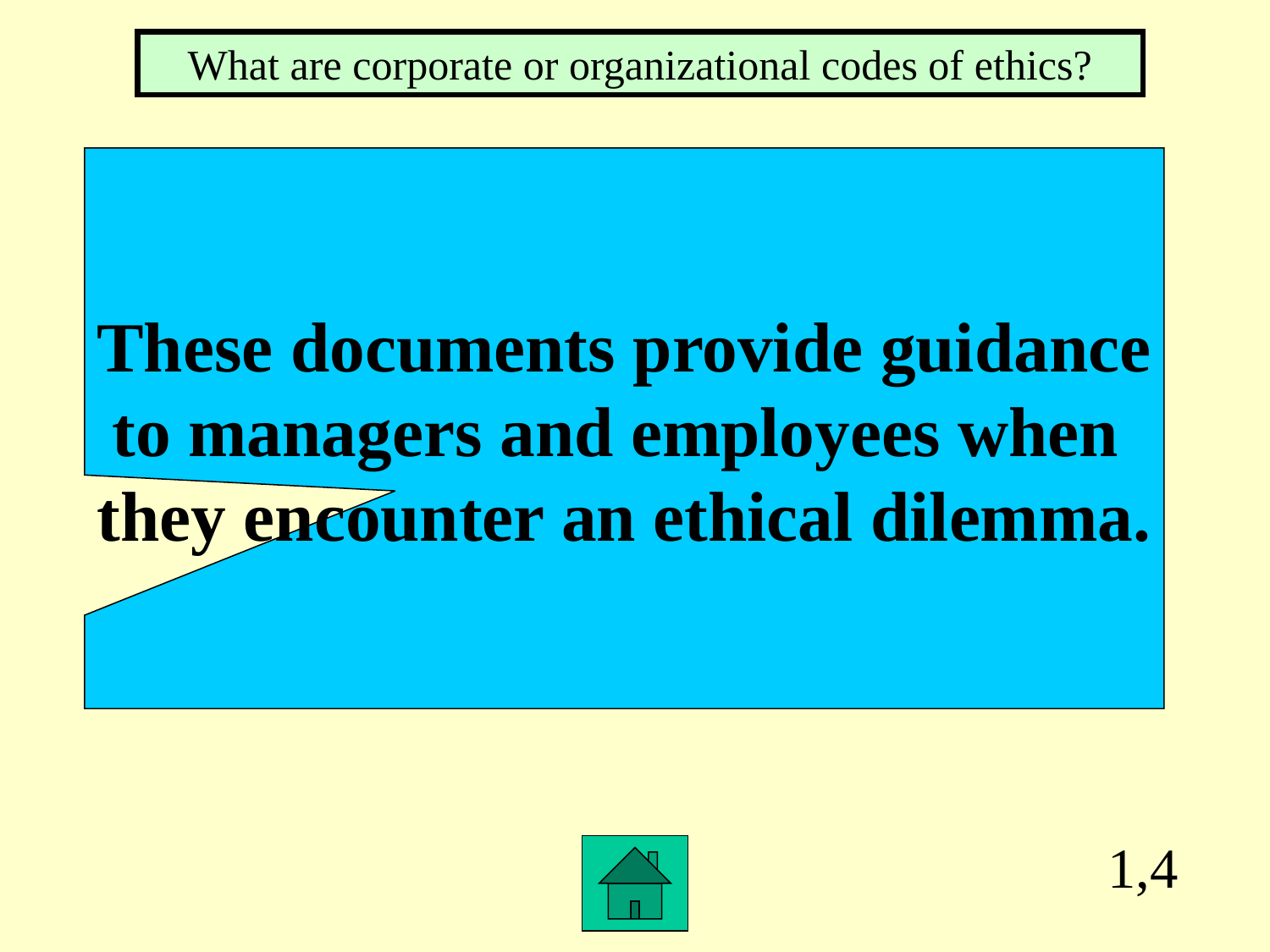

What are corporate or organizational codes of ethics?
These documents provide guidance
to managers and employees when
they encounter an ethical dilemma.
1,4